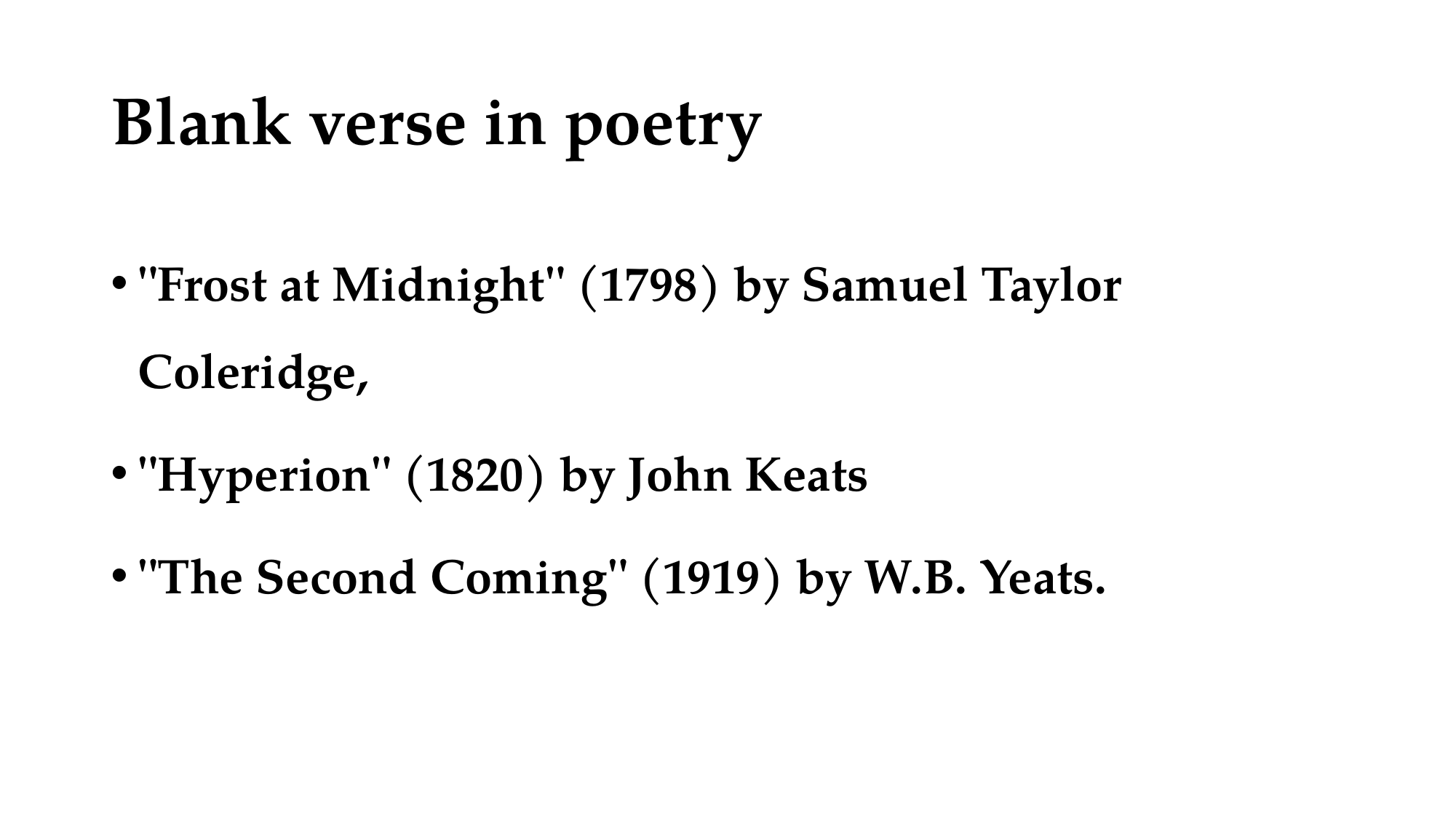

# Blank verse in poetry
"Frost at Midnight" (1798) by Samuel Taylor Coleridge,
"Hyperion" (1820) by John Keats
"The Second Coming" (1919) by W.B. Yeats.